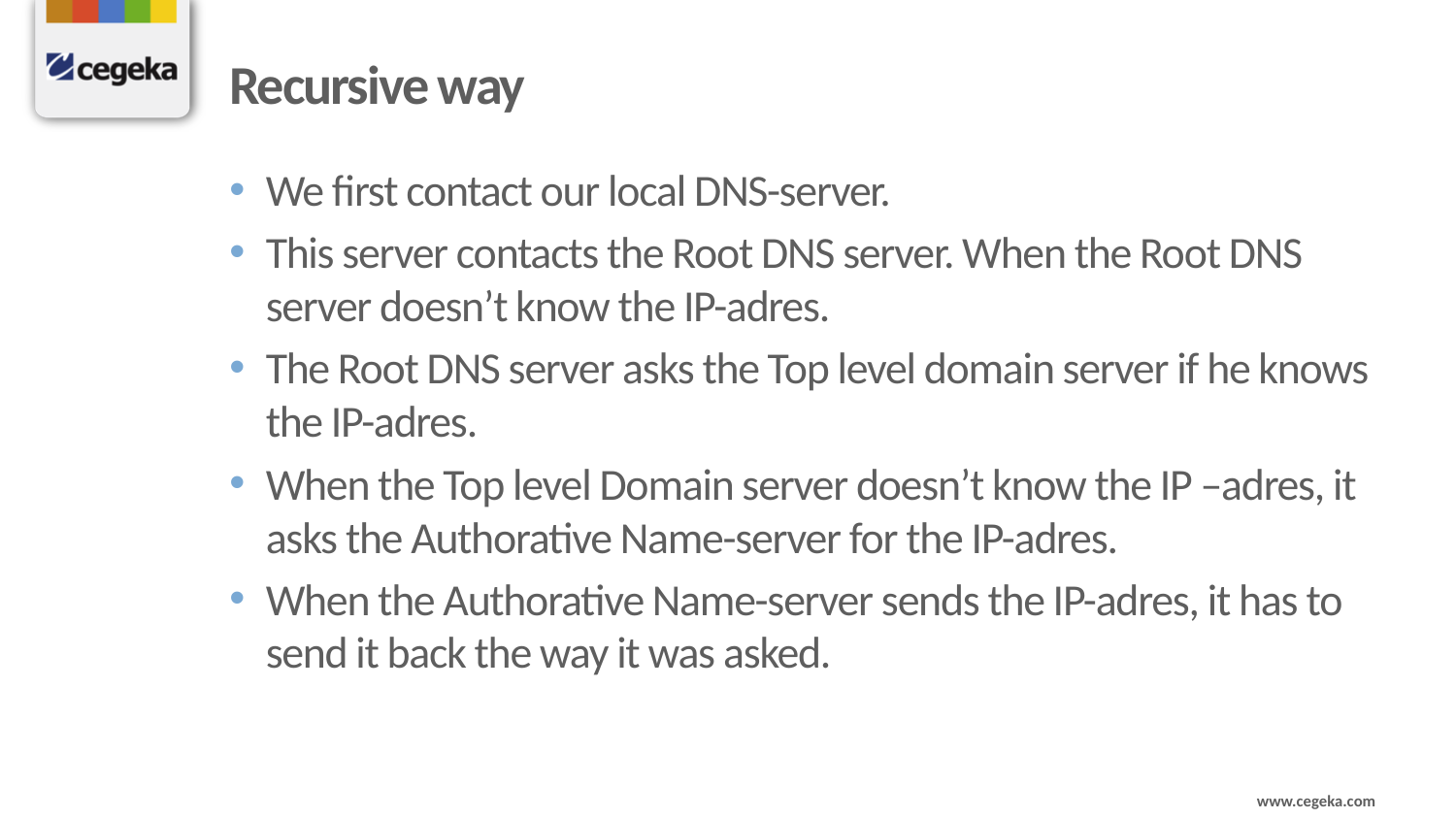

# Recursive way
We first contact our local DNS-server.
This server contacts the Root DNS server. When the Root DNS server doesn’t know the IP-adres.
The Root DNS server asks the Top level domain server if he knows the IP-adres.
When the Top level Domain server doesn’t know the IP –adres, it asks the Authorative Name-server for the IP-adres.
When the Authorative Name-server sends the IP-adres, it has to send it back the way it was asked.